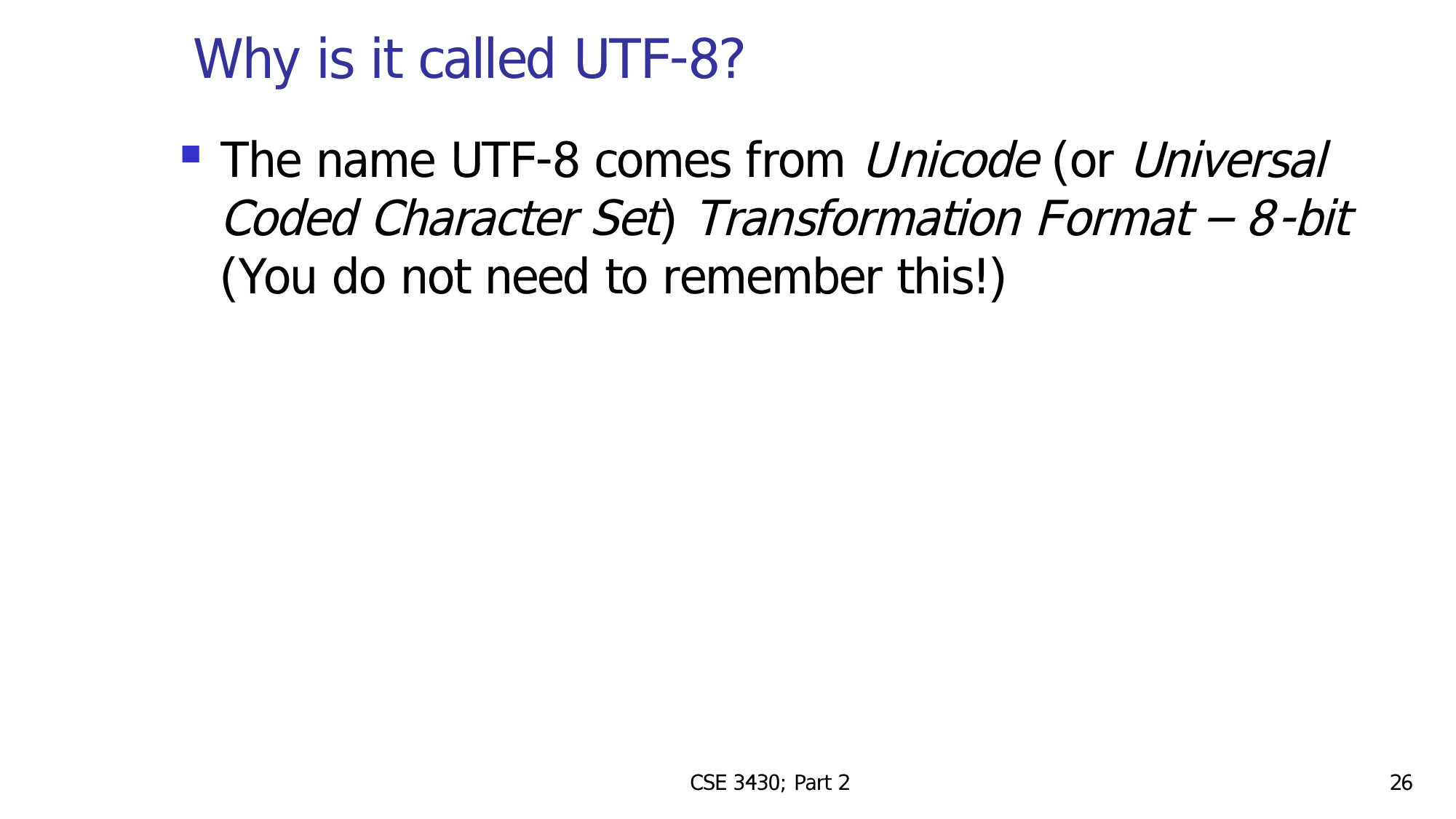

# Why is it called UTF-8?
The name UTF-8 comes from Unicode (or Universal Coded Character Set) Transformation Format – 8-bit (You do not need to remember this!)

CSE 3430; Part 2
26